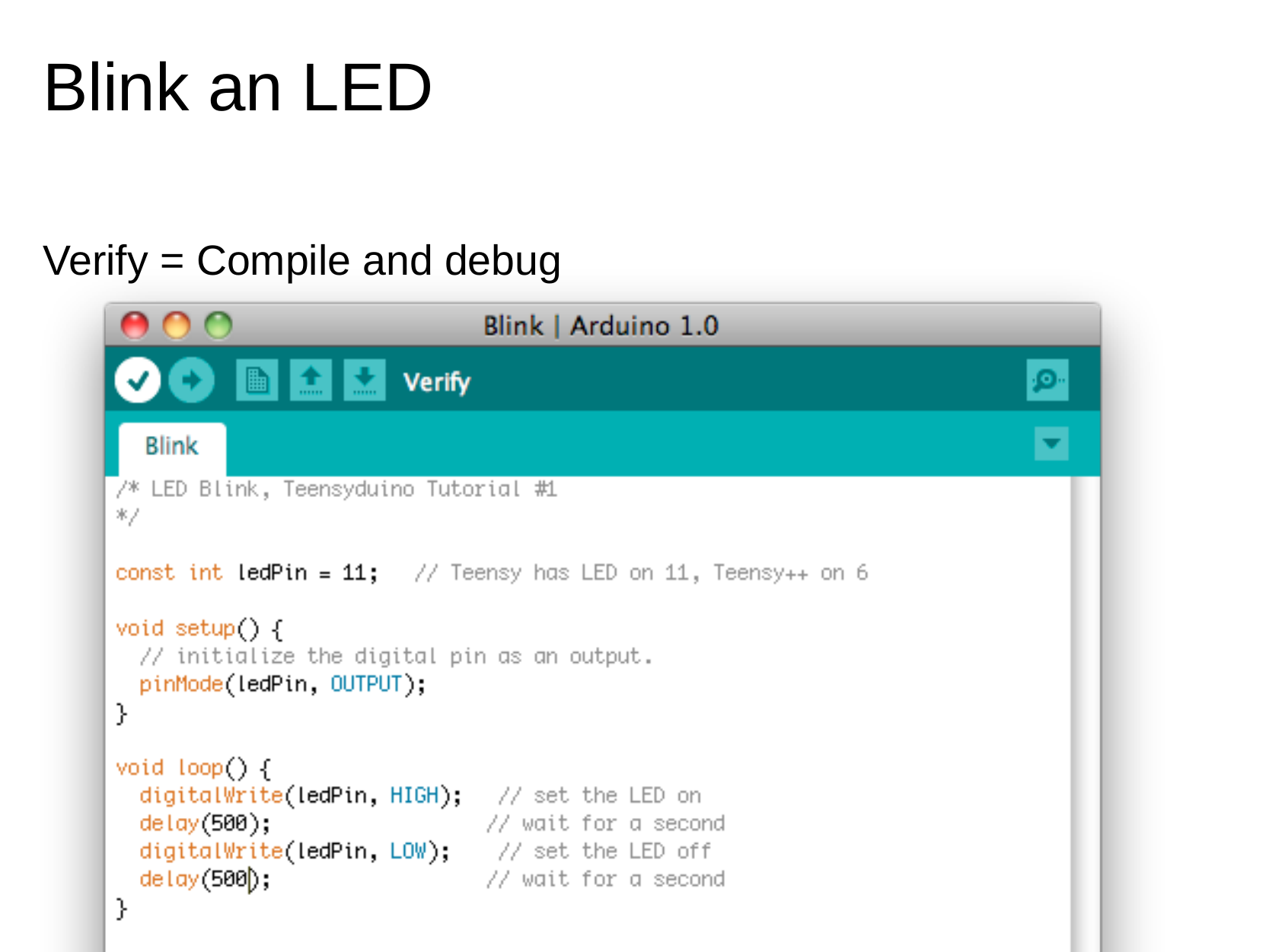

# Blink an LED
Verify = Compile and debug